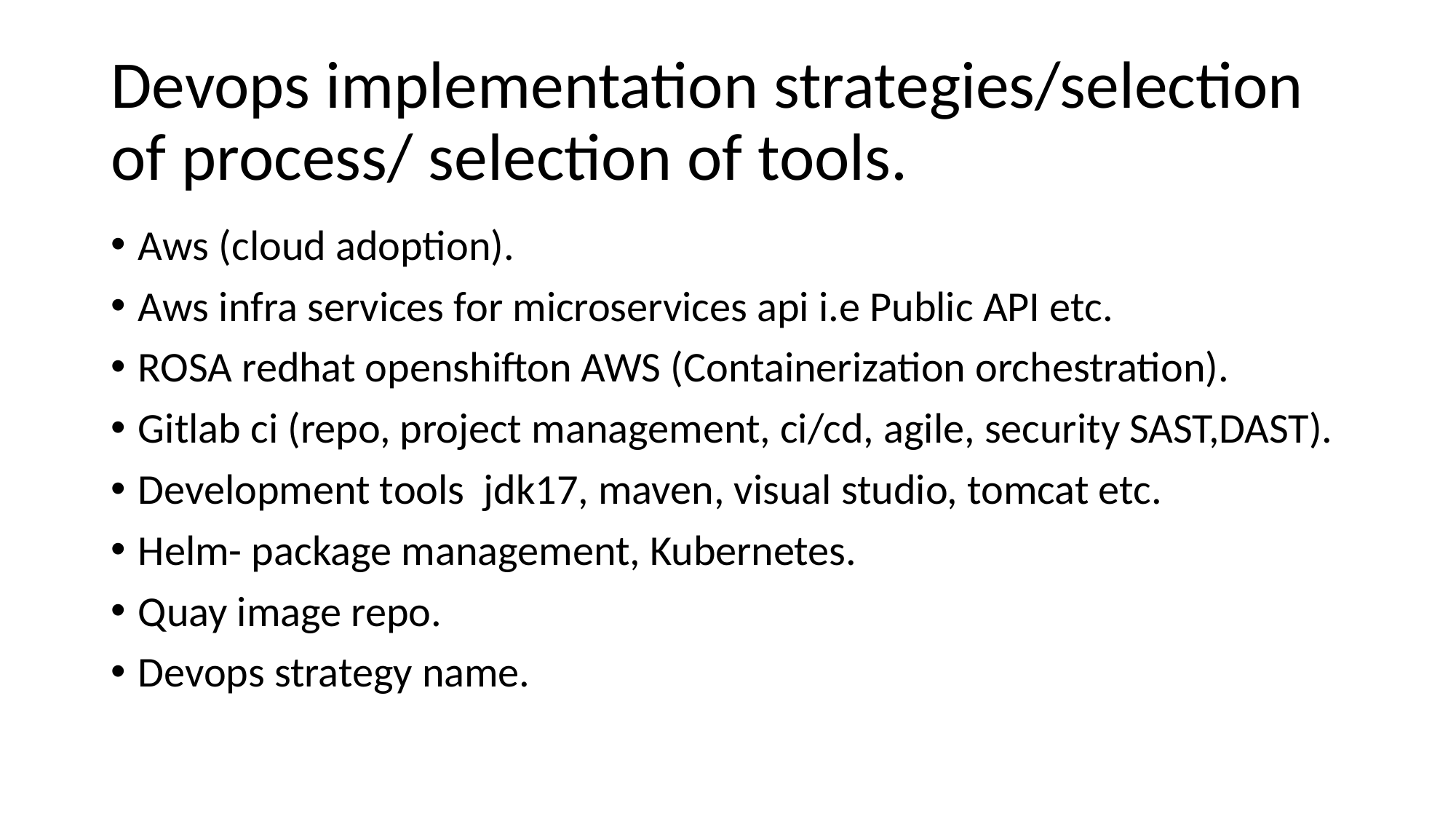

# Devops implementation strategies/selection of process/ selection of tools.
Aws (cloud adoption).
Aws infra services for microservices api i.e Public API etc.
ROSA redhat openshifton AWS (Containerization orchestration).
Gitlab ci (repo, project management, ci/cd, agile, security SAST,DAST).
Development tools  jdk17, maven, visual studio, tomcat etc.
Helm- package management, Kubernetes.
Quay image repo.
Devops strategy name.